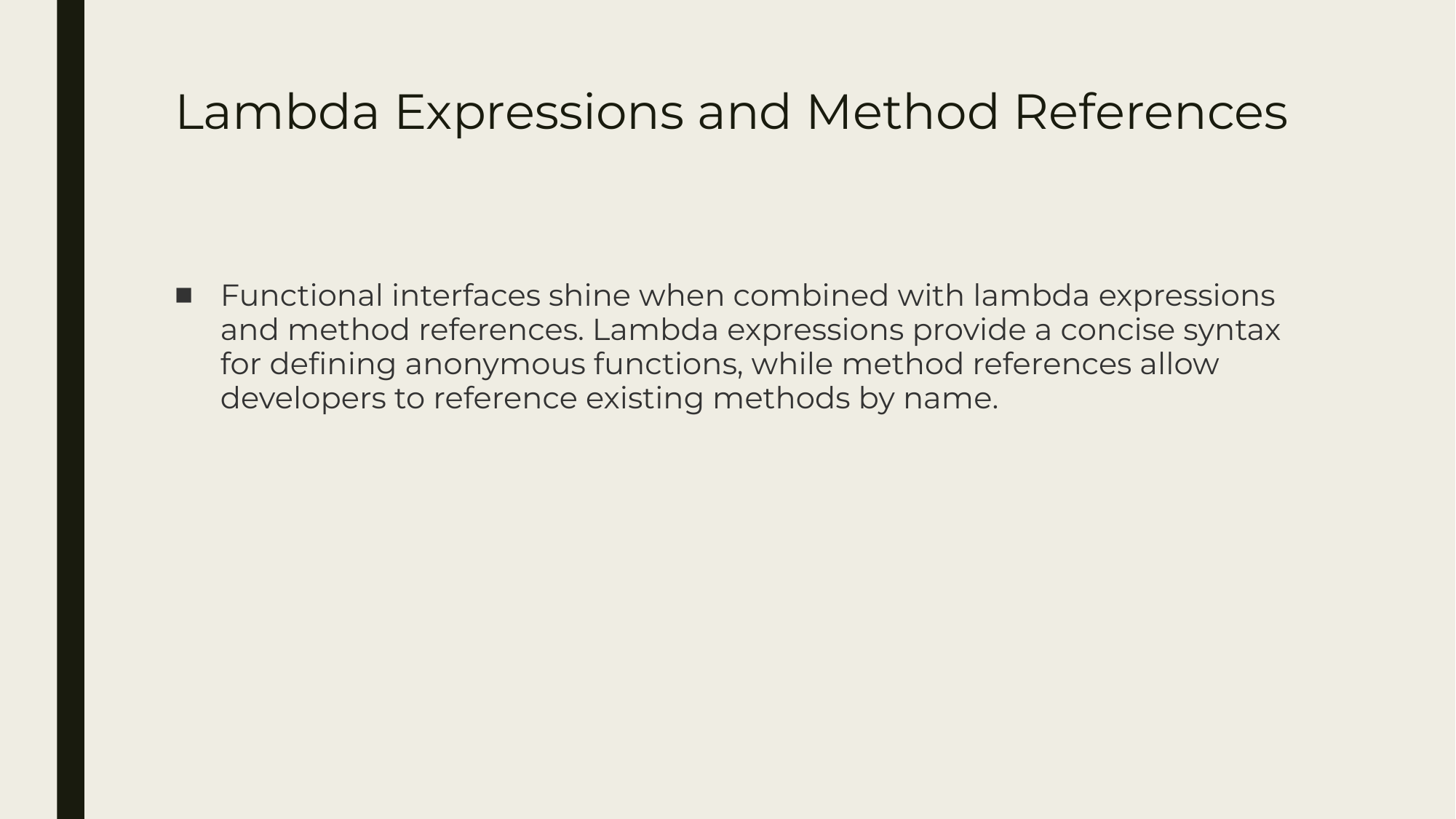

# Lambda Expressions and Method References
Functional interfaces shine when combined with lambda expressions and method references. Lambda expressions provide a concise syntax for defining anonymous functions, while method references allow developers to reference existing methods by name.